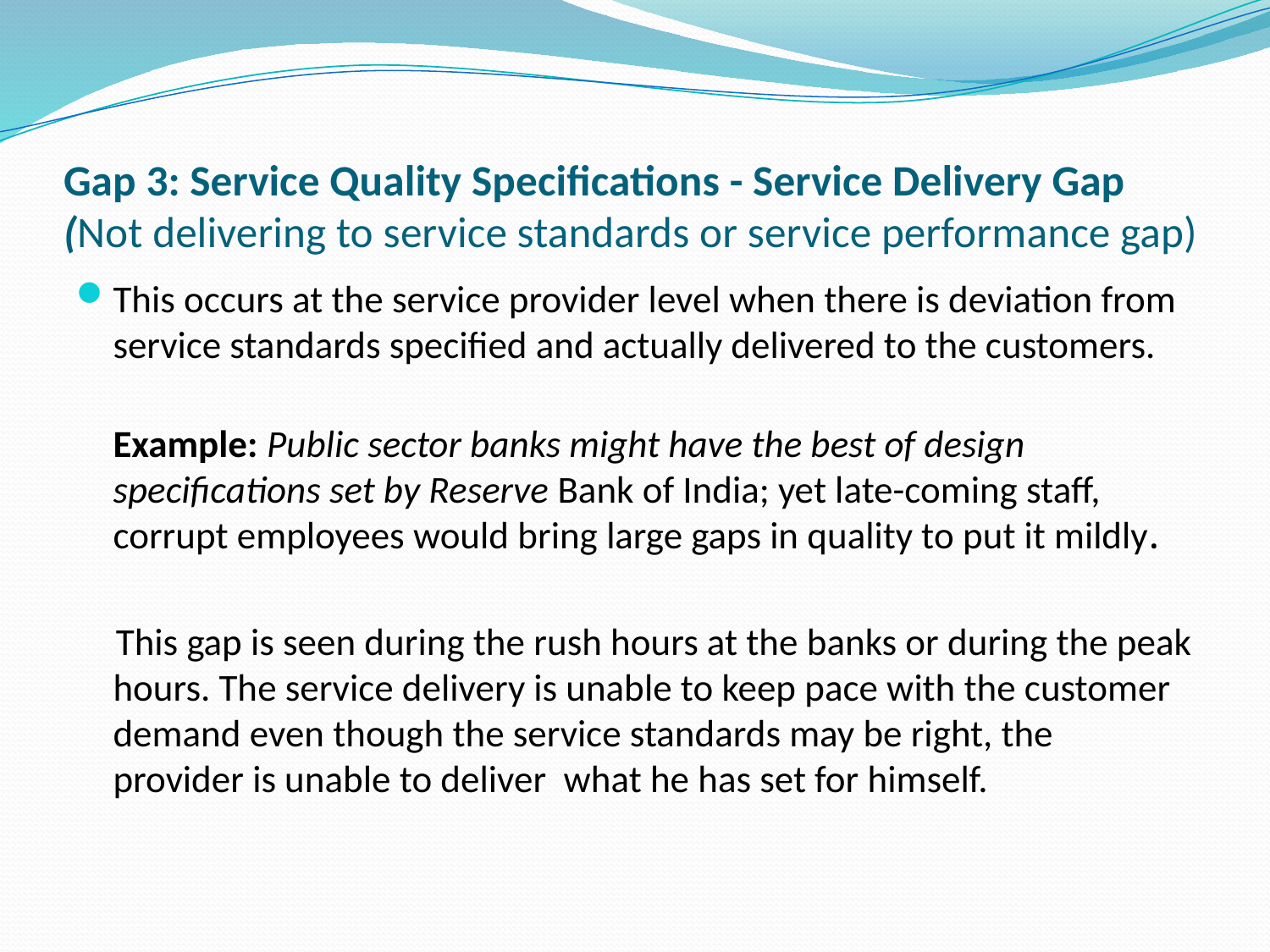

# Gap 3: Service Quality Specifications - Service Delivery Gap (Not delivering to service standards or service performance gap)
This occurs at the service provider level when there is deviation from service standards specified and actually delivered to the customers.
Example: Public sector banks might have the best of design specifications set by Reserve Bank of India; yet late-coming staff, corrupt employees would bring large gaps in quality to put it mildly.

    This gap is seen during the rush hours at the banks or during the peak hours. The service delivery is unable to keep pace with the customer demand even though the service standards may be right, the  provider is unable to deliver  what he has set for himself.